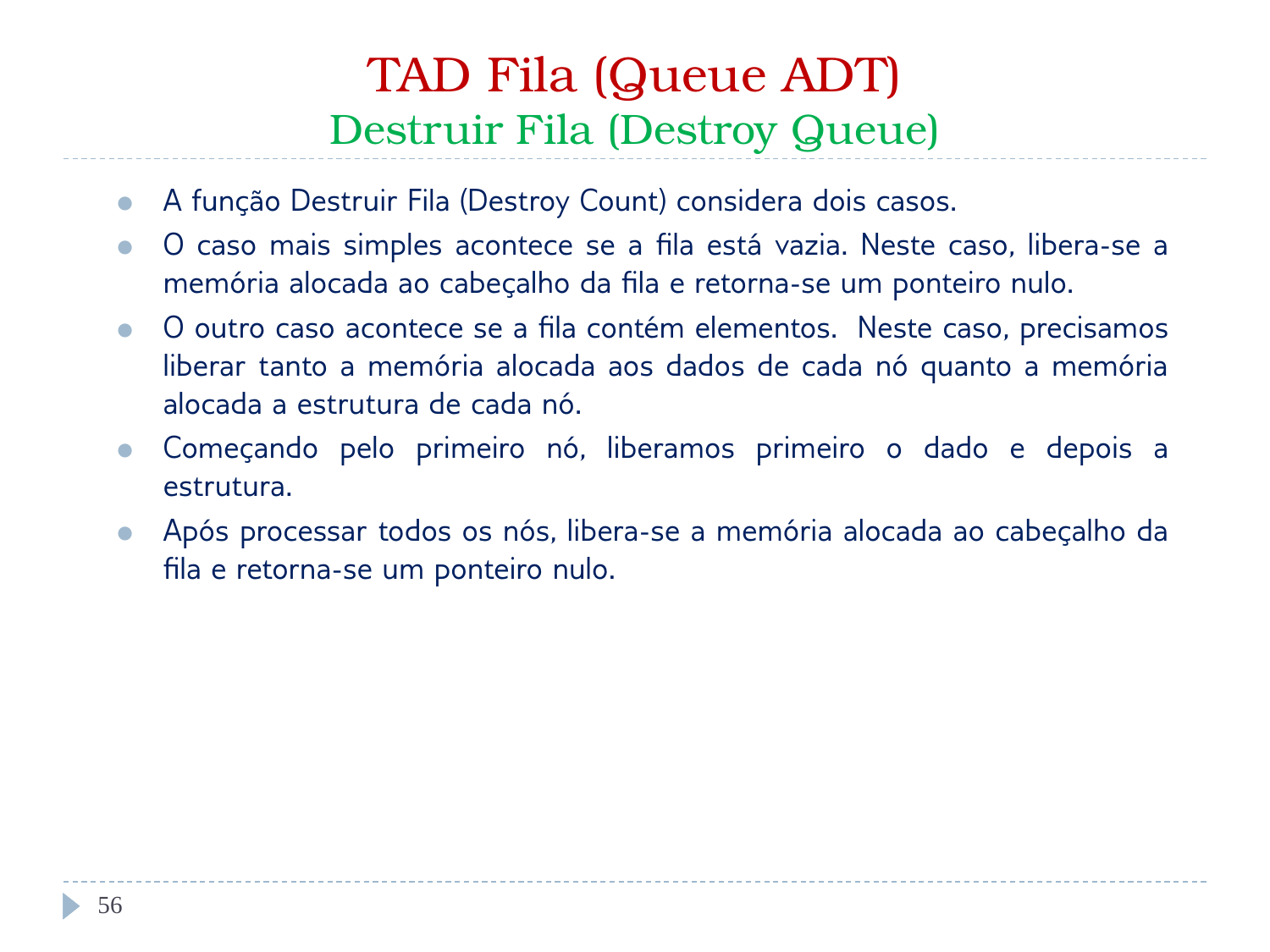

# TAD Fila (Queue ADT) Destruir Fila (Destroy Queue)

A função Destruir Fila (Destroy Count) considera dois casos.
O caso mais simples acontece se a fila está vazia. Neste caso, libera-se a memória alocada ao cabeçalho da fila e retorna-se um ponteiro nulo.
O outro caso acontece se a fila contém elementos.  Neste caso, precisamos liberar tanto a memória alocada aos dados de cada nó quanto a memória alocada a estrutura de cada nó.
Começando pelo primeiro nó, liberamos primeiro o dado e depois a estrutura.
Após processar todos os nós, libera-se a memória alocada ao cabeçalho da fila e retorna-se um ponteiro nulo.
56